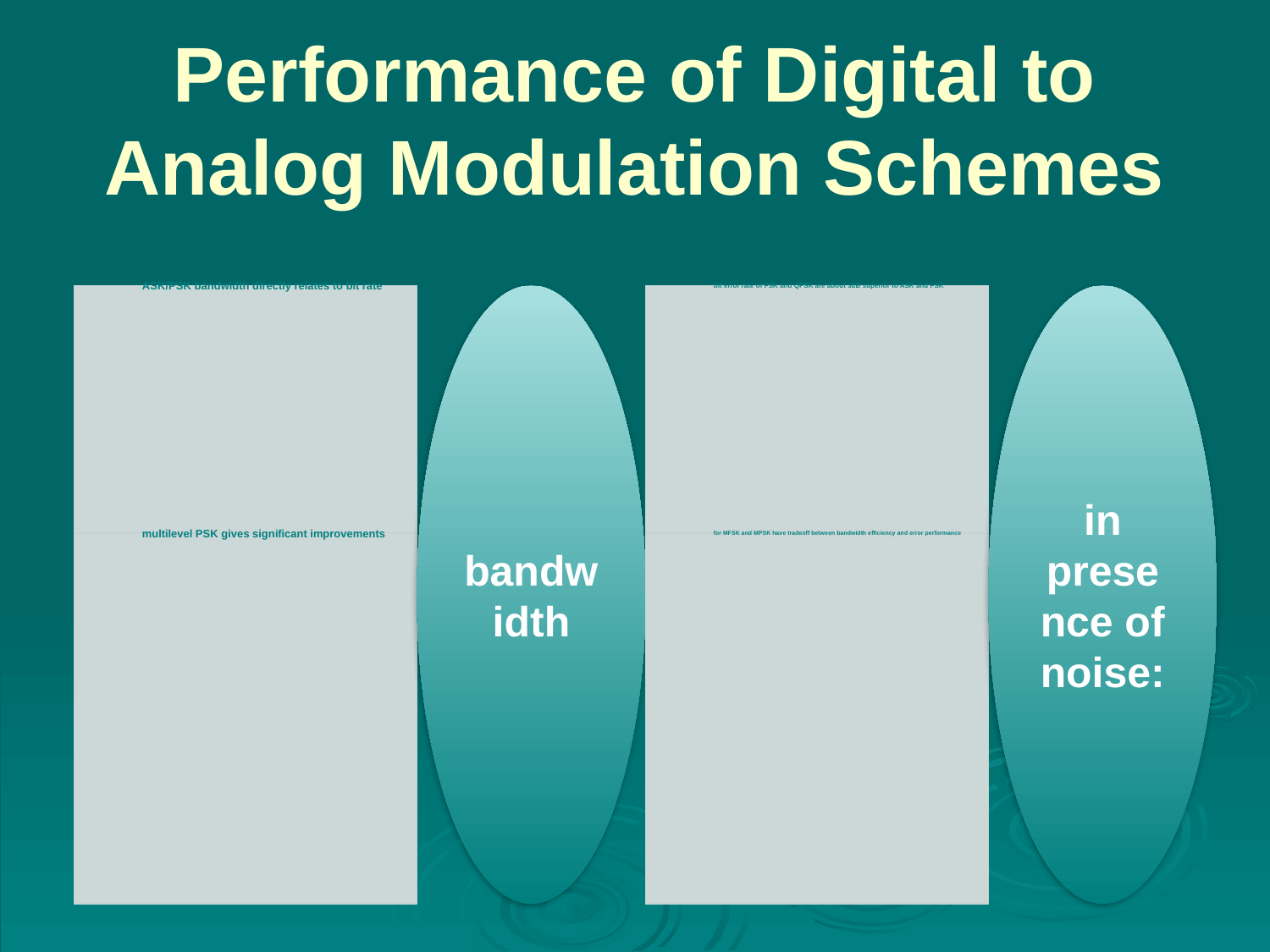

# Performance of Digital to Analog Modulation Schemes
bandwidth
ASK/PSK bandwidth directly relates to bit rate
multilevel PSK gives significant improvements
in presence of noise:
bit error rate of PSK and QPSK are about 3dB superior to ASK and FSK
for MFSK and MPSK have tradeoff between bandwidth efficiency and error performance